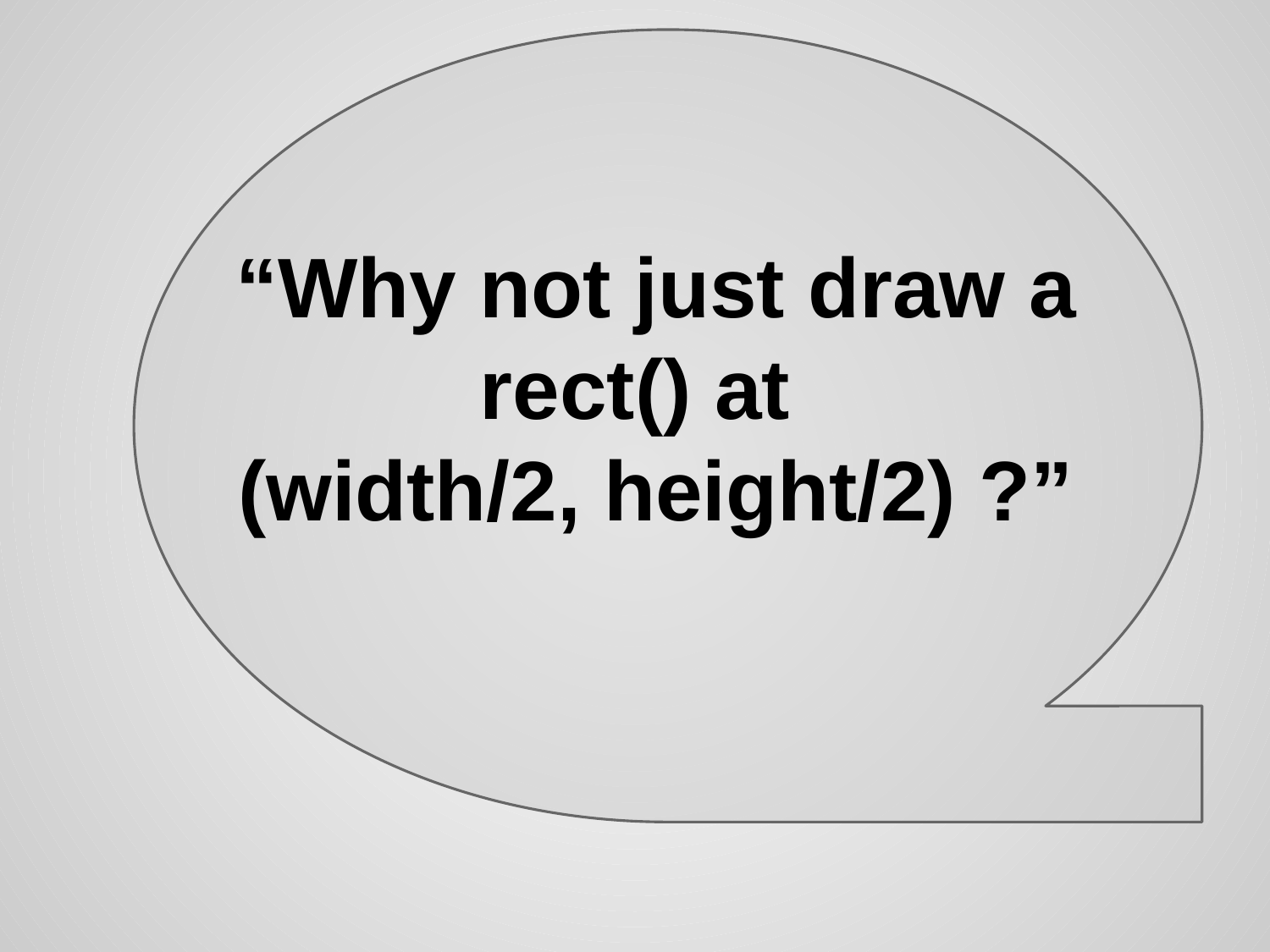

# “Why not just draw a rect() at
(width/2, height/2) ?”